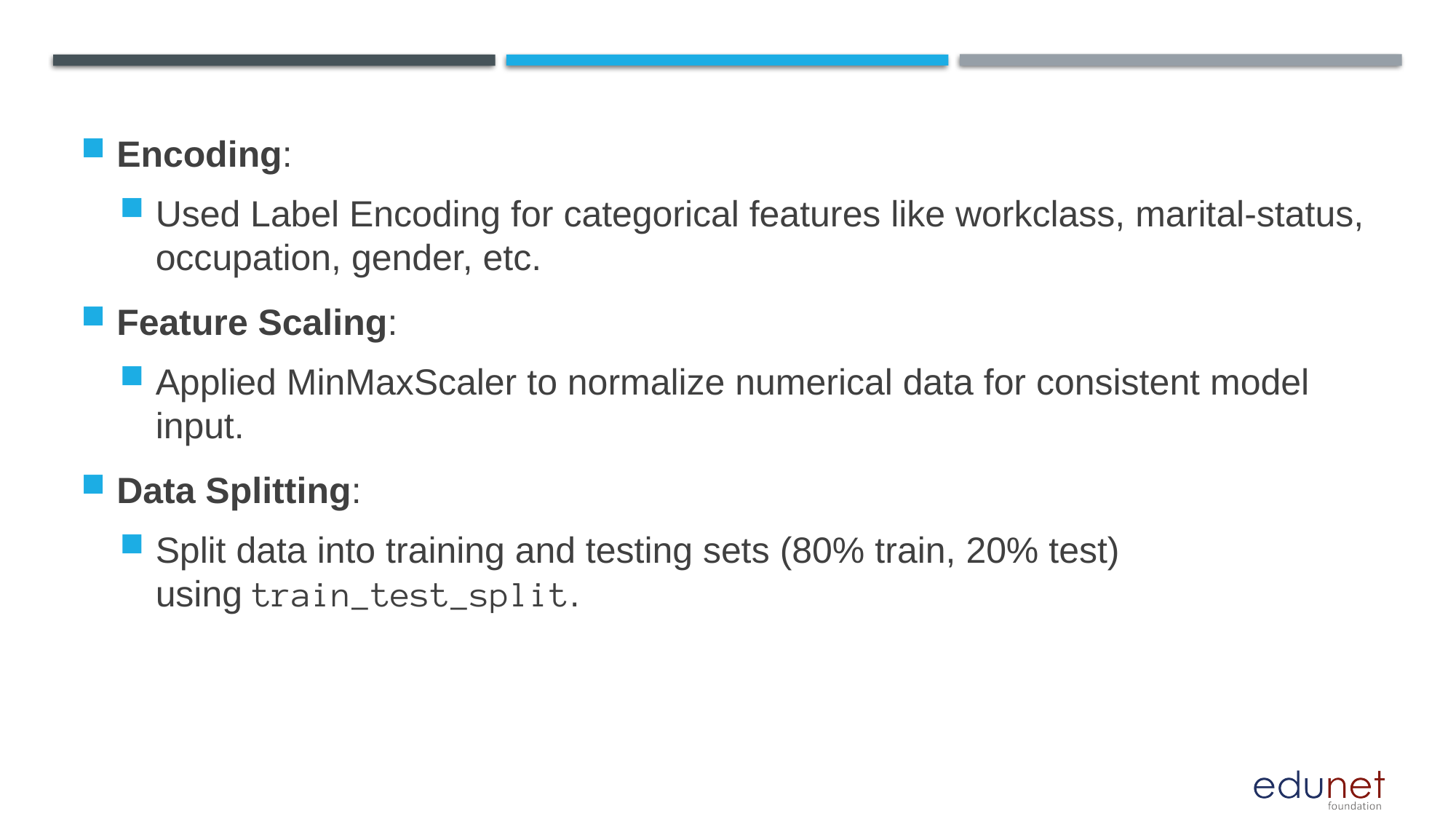

Encoding:
Used Label Encoding for categorical features like workclass, marital-status, occupation, gender, etc.
Feature Scaling:
Applied MinMaxScaler to normalize numerical data for consistent model input.
Data Splitting:
Split data into training and testing sets (80% train, 20% test) using train_test_split.